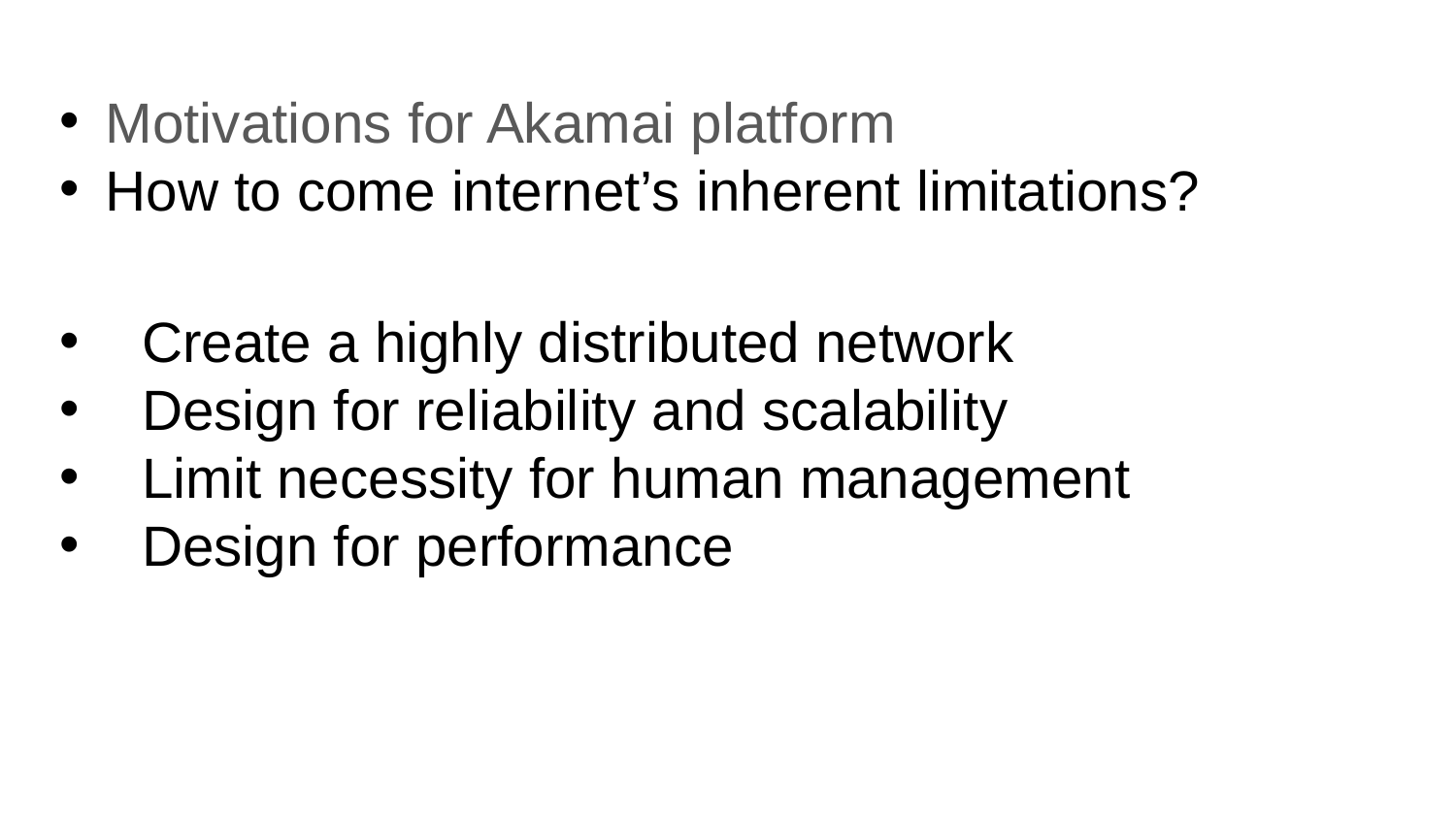

Motivations for Akamai platform
How to come internet’s inherent limitations?

Create a highly distributed network
Design for reliability and scalability
Limit necessity for human management
Design for performance